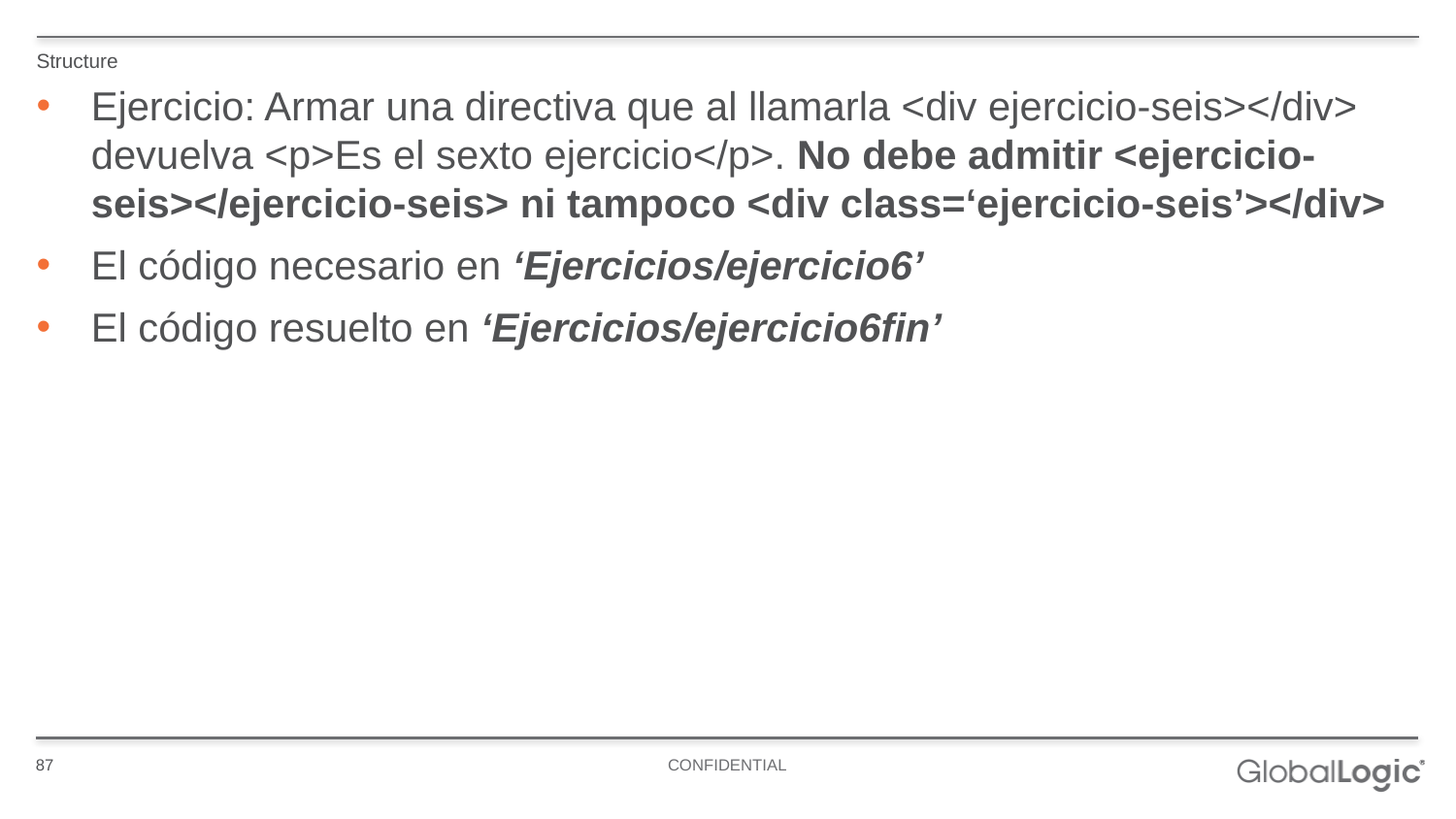

Structure
Ejercicio: Armar una directiva que al llamarla <div ejercicio-seis></div> devuelva <p>Es el sexto ejercicio</p>. No debe admitir <ejercicio-seis></ejercicio-seis> ni tampoco <div class=‘ejercicio-seis’></div>
El código necesario en ‘Ejercicios/ejercicio6’
El código resuelto en ‘Ejercicios/ejercicio6fin’